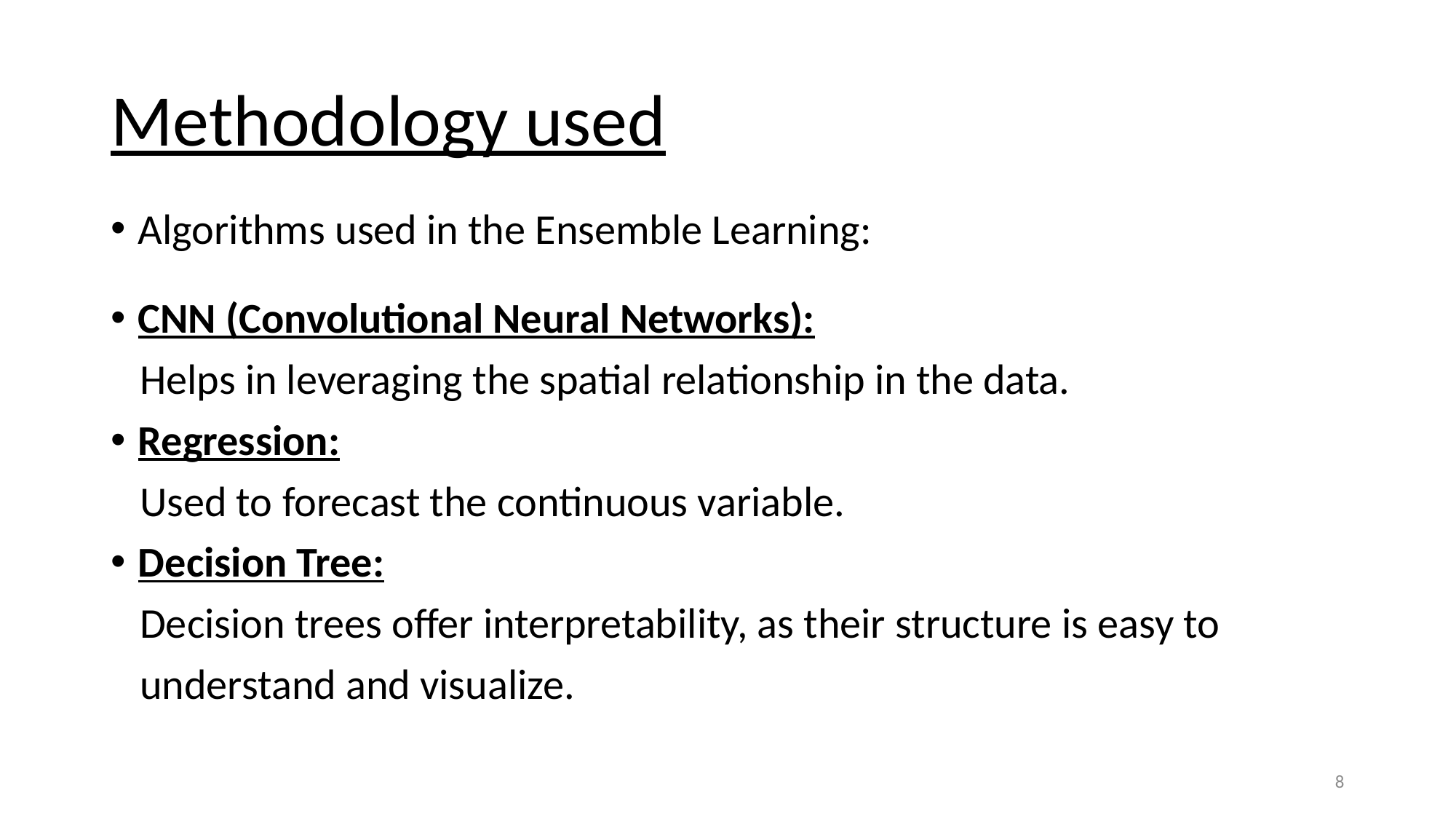

# Methodology used
Algorithms used in the Ensemble Learning:

CNN (Convolutional Neural Networks):
   Helps in leveraging the spatial relationship in the data.
Regression:
   Used to forecast the continuous variable.
Decision Tree:
   Decision trees offer interpretability, as their structure is easy to
   understand and visualize.
8